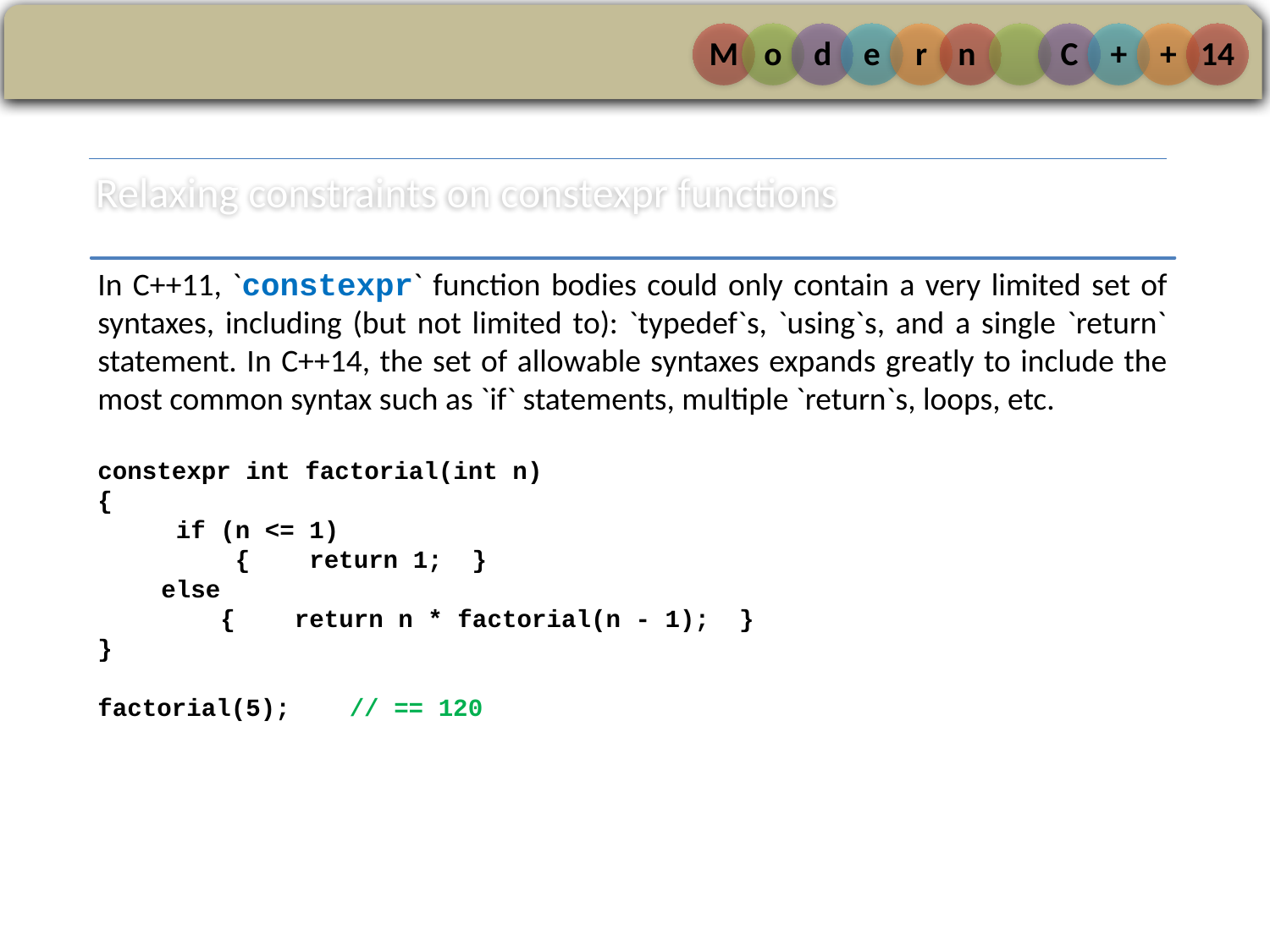

M

o

d

e

r

n

C

+

+

14
Relaxing constraints on constexpr functions
In C++11, `constexpr` function bodies could only contain a very limited set of syntaxes, including (but not limited to): `typedef`s, `using`s, and a single `return` statement. In C++14, the set of allowable syntaxes expands greatly to include the most common syntax such as `if` statements, multiple `return`s, loops, etc.

constexpr int factorial(int n)
{
 if (n <= 1)
     {    return 1;  }
else
    {    return n * factorial(n - 1);  }
}

factorial(5);    // == 120